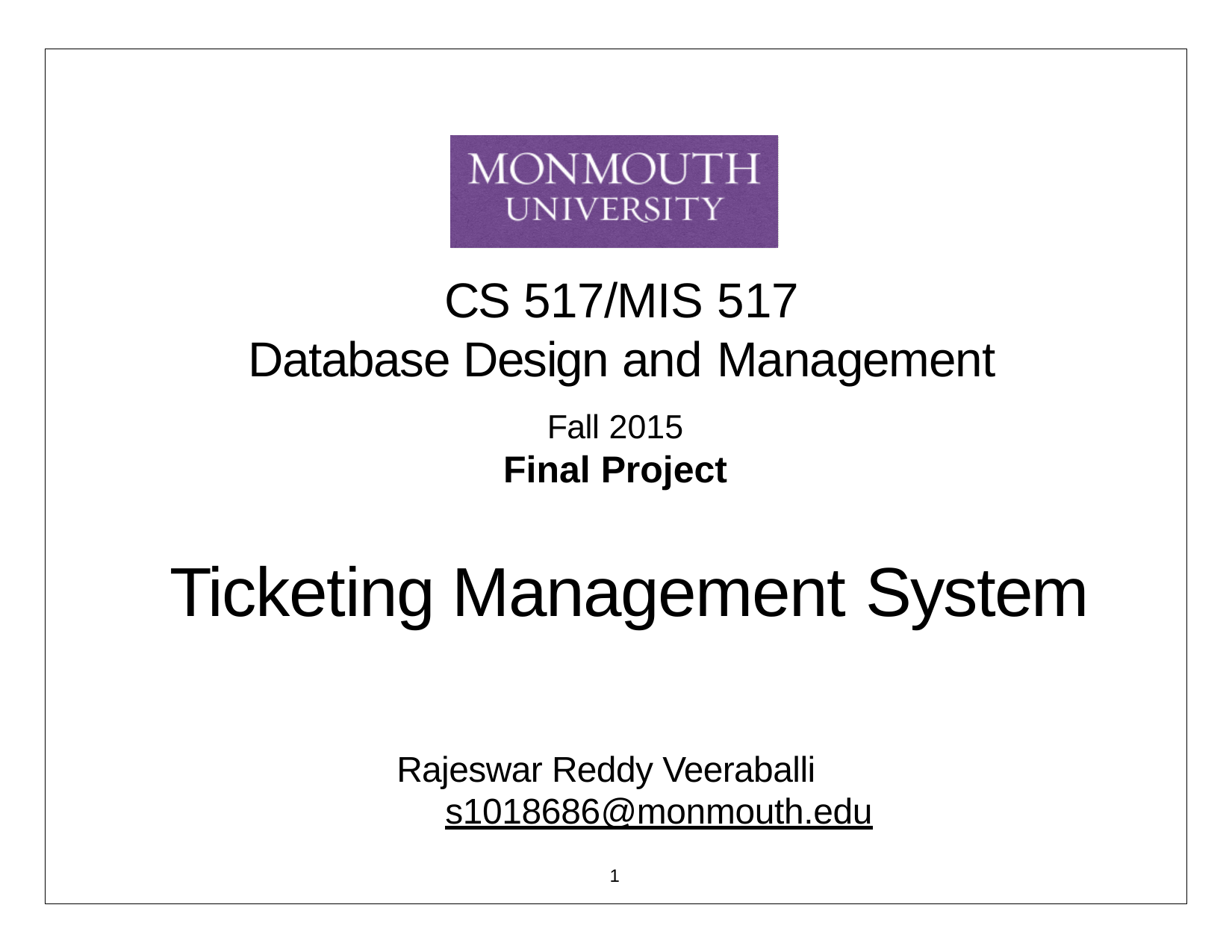

# CS 517/MIS 517
Database Design and Management
Fall 2015
Final Project
Ticketing Management System
Rajeswar Reddy Veeraballi               s1018686@monmouth.edu
1